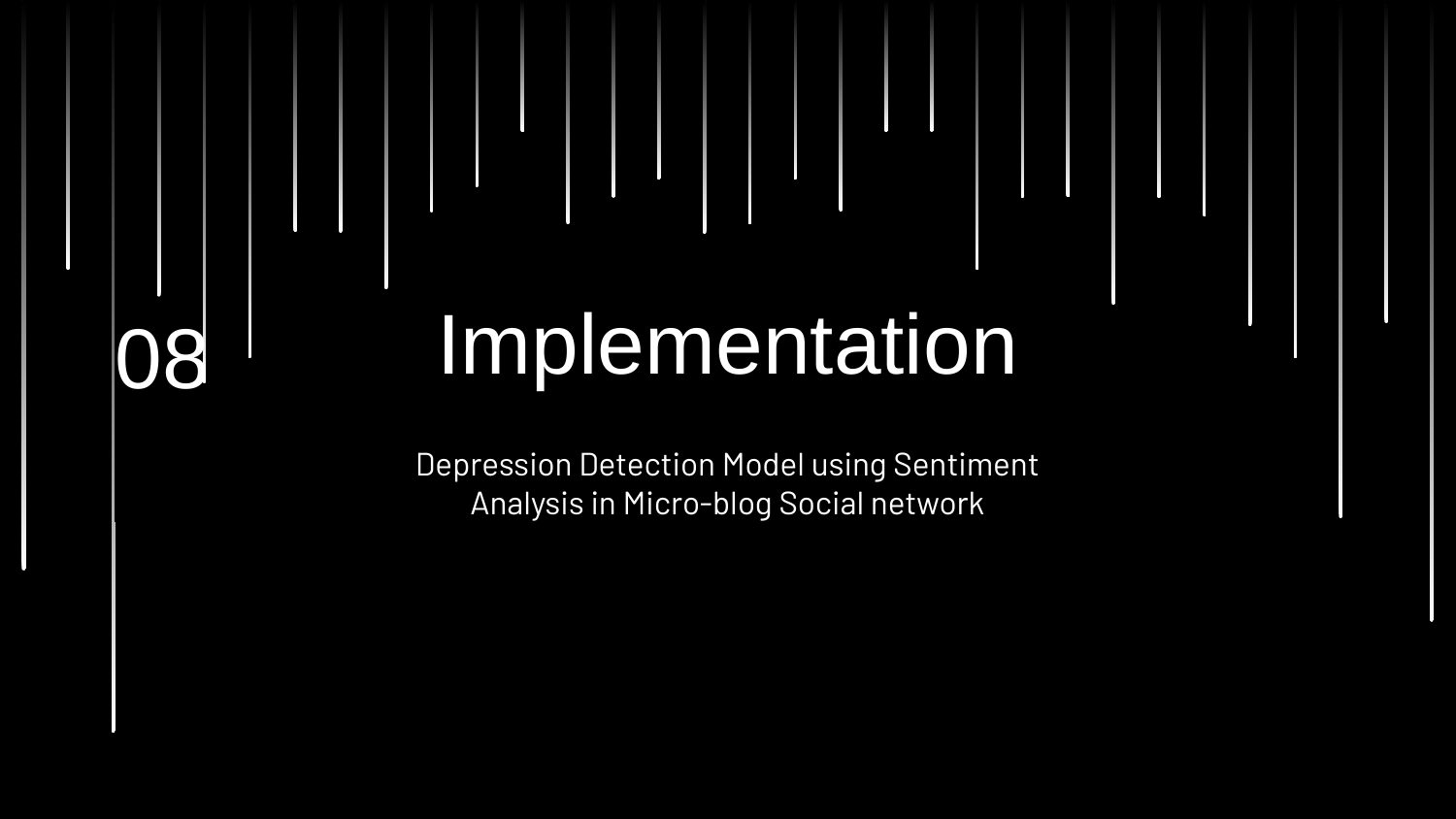

# Implementation
08
Depression Detection Model using Sentiment Analysis in Micro-blog Social network